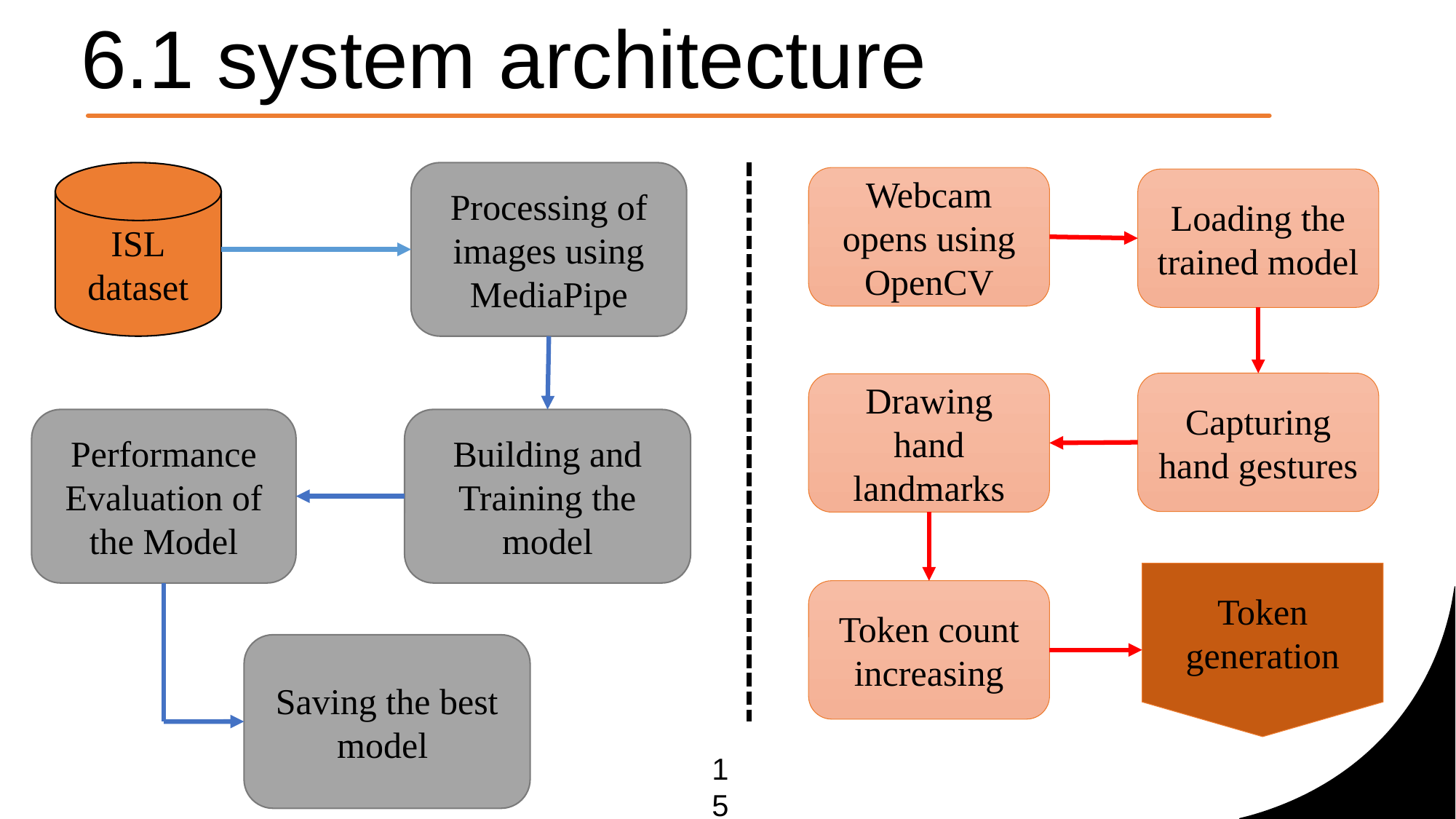

# 6.1 system architecture
ISL
dataset
Processing of images using MediaPipe
Webcam opens using OpenCV
Loading the trained model
Capturing hand gestures
Drawing hand landmarks
Performance Evaluation of the Model
Building and Training the model
Token generation
Token count increasing
Saving the best model
15